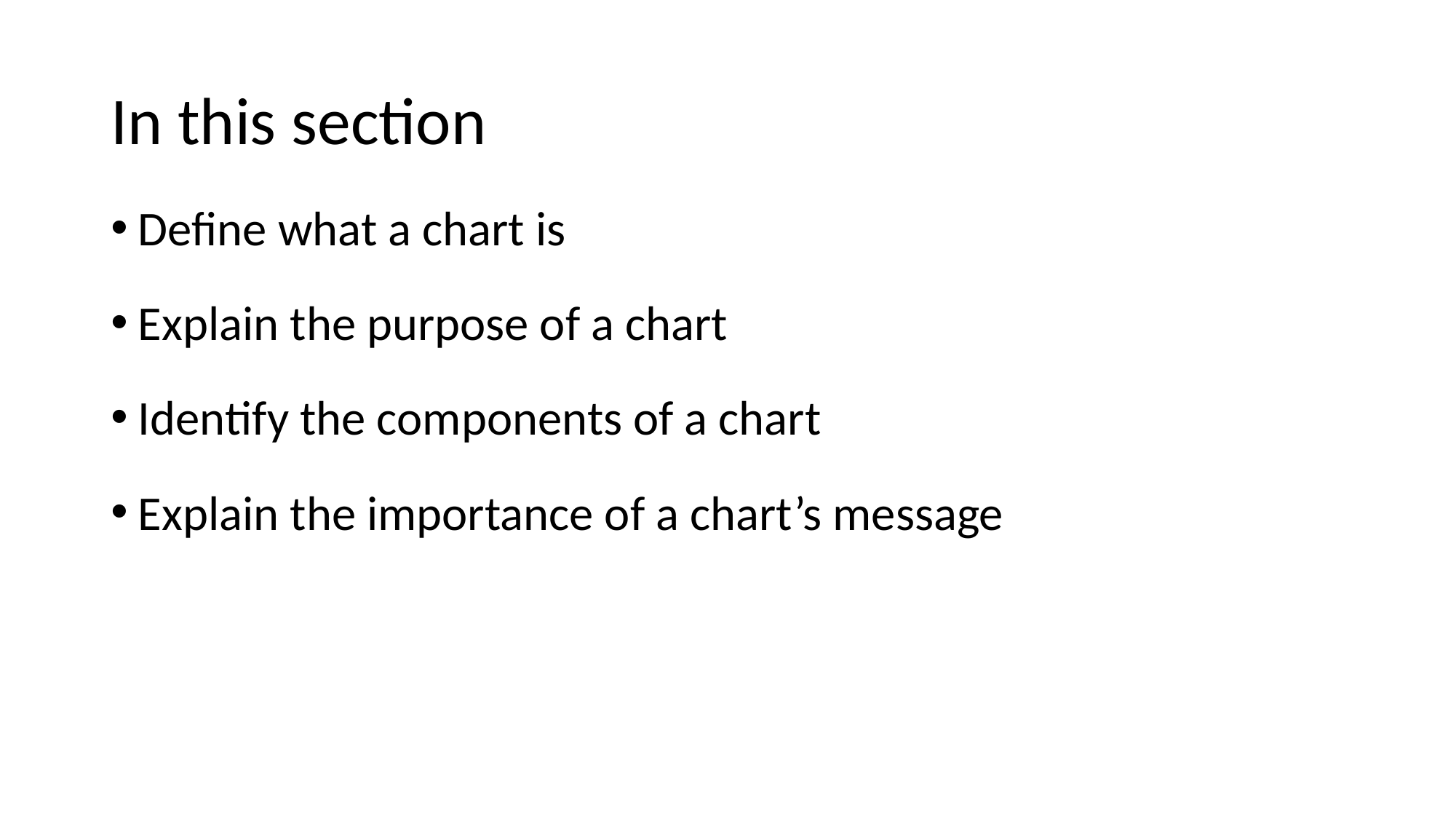

# In this section
Define what a chart is
Explain the purpose of a chart
Identify the components of a chart
Explain the importance of a chart’s message